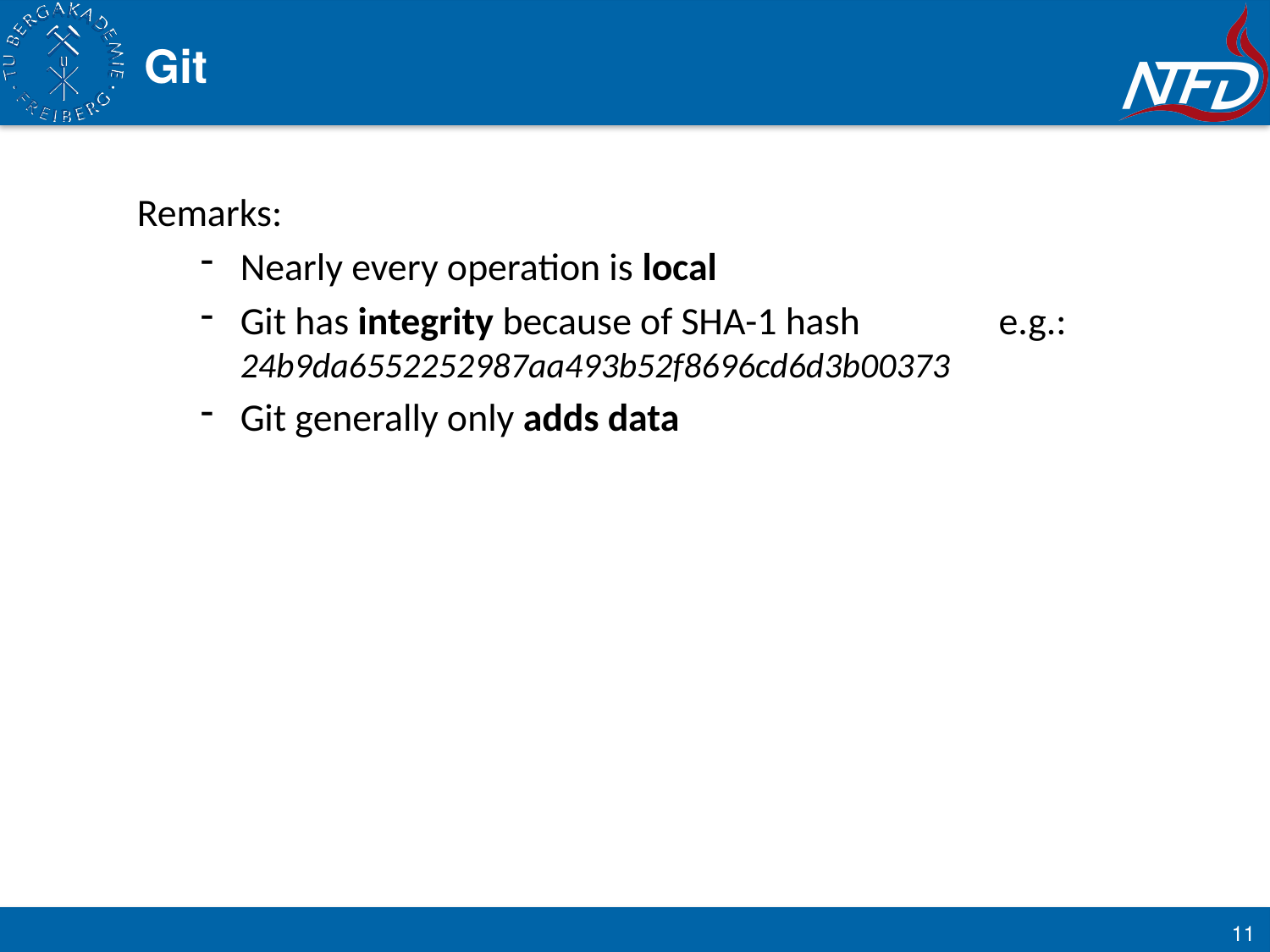

# Git
Remarks:
Nearly every operation is local
Git has integrity because of SHA-1 hash                e.g.: 24b9da6552252987aa493b52f8696cd6d3b00373
Git generally only adds data